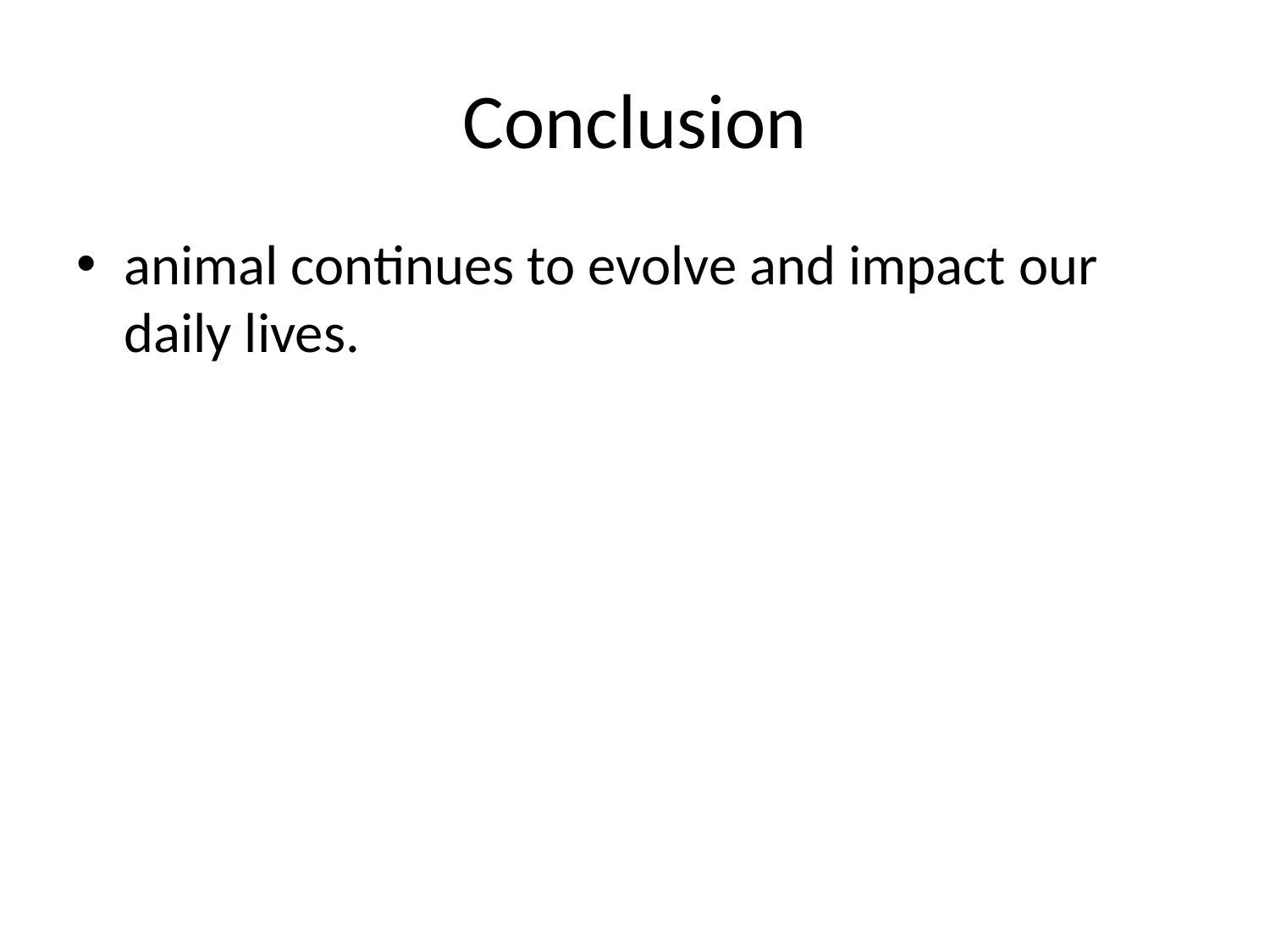

# Conclusion
animal continues to evolve and impact our daily lives.